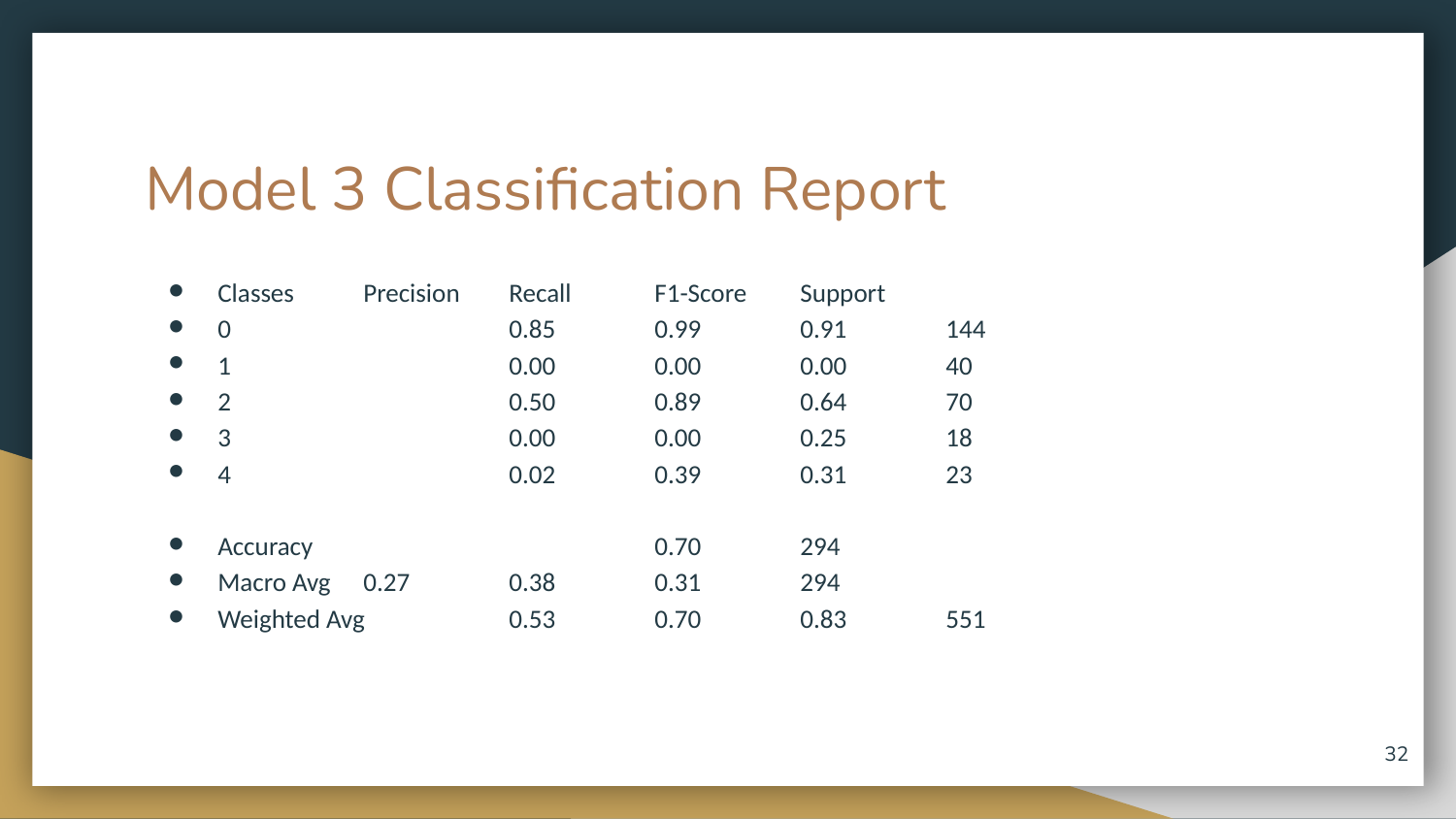

# Model 3 Classification Report
Classes	Precision	Recall	F1-Score	Support
0	                         0.85	0.99	0.91	144
1	                         0.00	0.00	0.00	40
2	                         0.50	0.89	0.64	70
3	                         0.00	0.00	0.25	18
4	                         0.02	0.39	0.31	23

Accuracy			0.70	294
Macro Avg	0.27	0.38	0.31	294
Weighted Avg	0.53	0.70	0.83	551

32